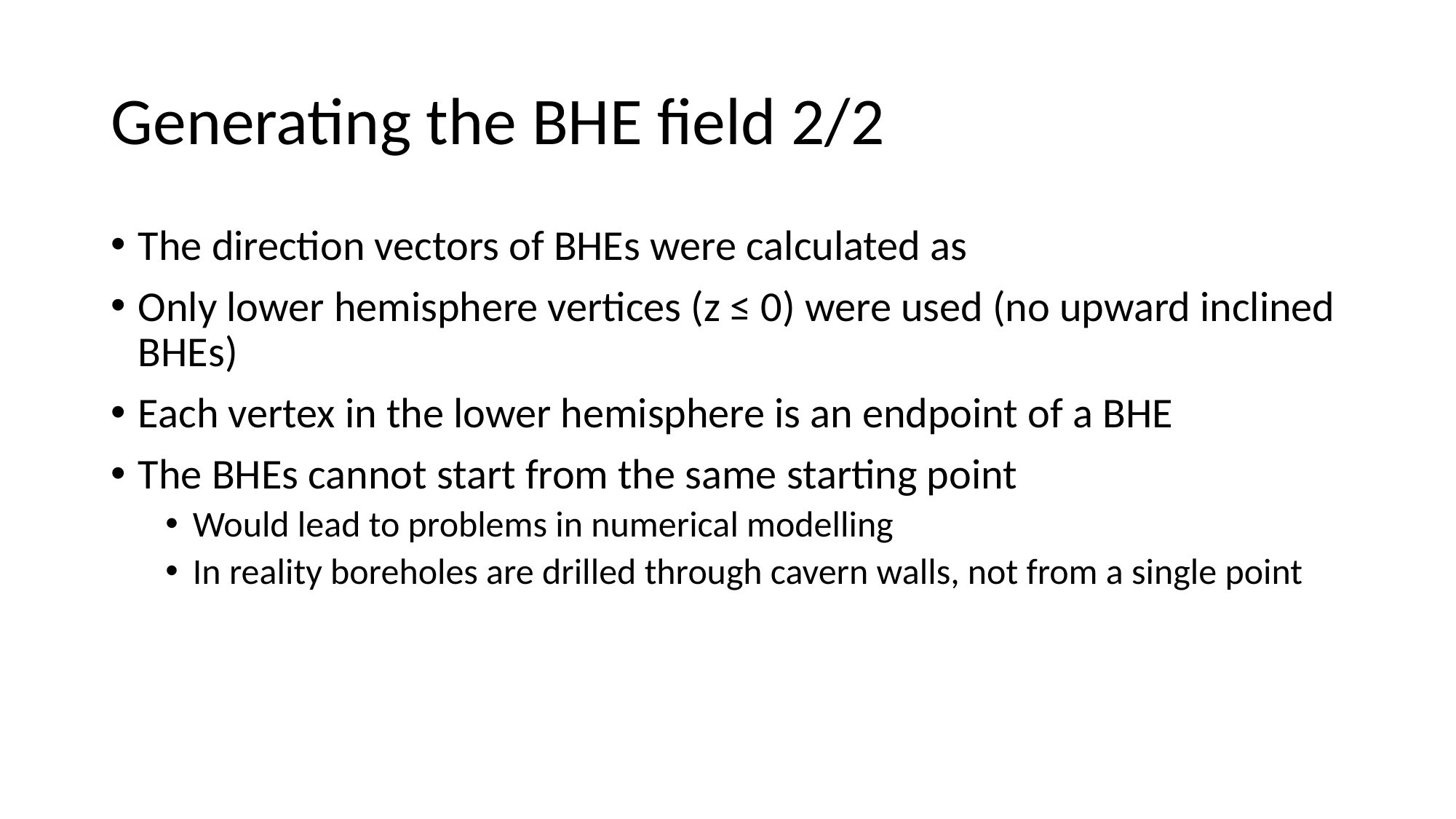

# Generating the BHE field 2/2
The direction vectors of BHEs were calculated as
Only lower hemisphere vertices (z ≤ 0) were used (no upward inclined BHEs)
Each vertex in the lower hemisphere is an endpoint of a BHE
The BHEs cannot start from the same starting point
Would lead to problems in numerical modelling
In reality boreholes are drilled through cavern walls, not from a single point